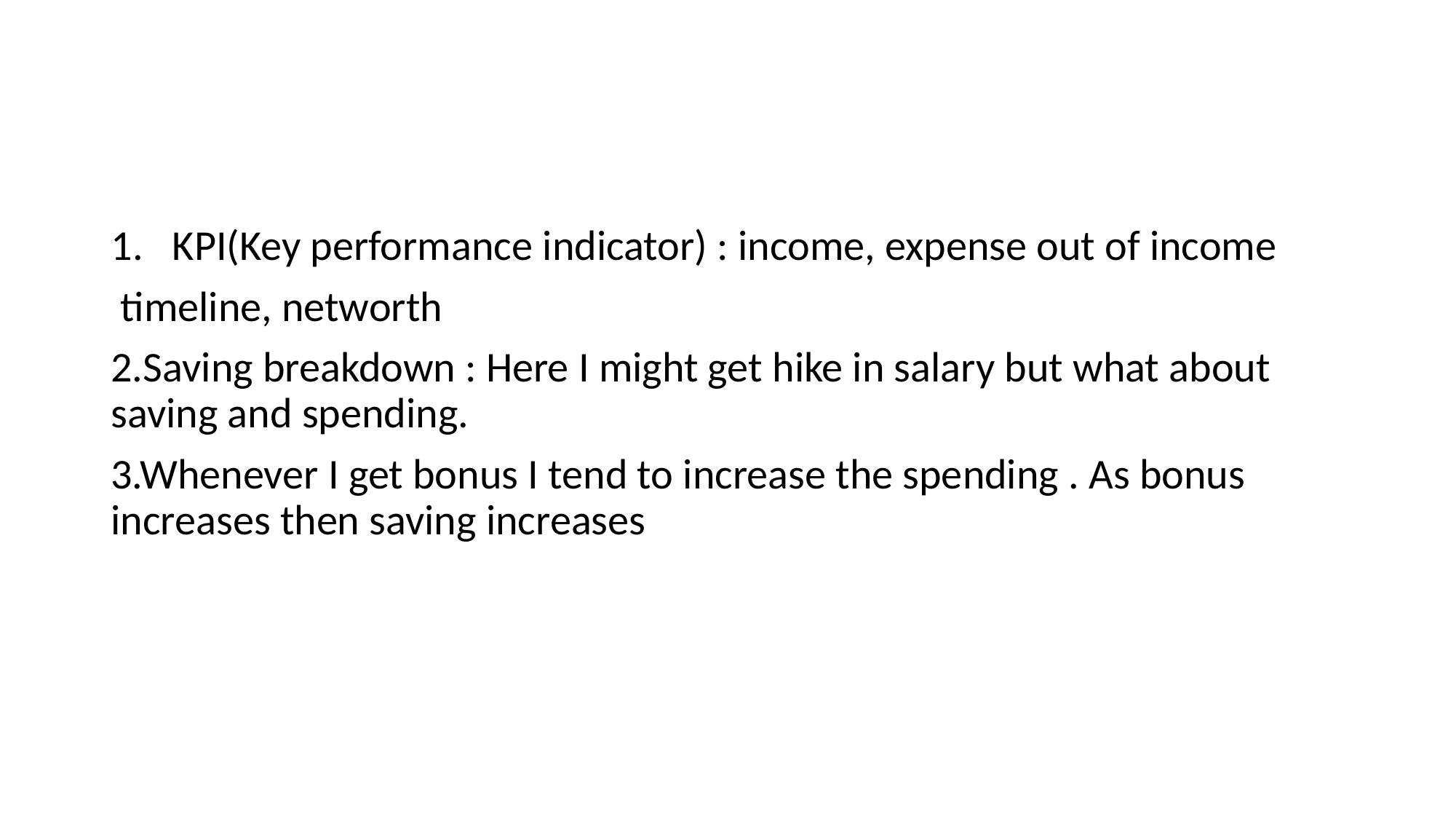

#
KPI(Key performance indicator) : income, expense out of income
 timeline, networth
2.Saving breakdown : Here I might get hike in salary but what about saving and spending.
3.Whenever I get bonus I tend to increase the spending . As bonus increases then saving increases